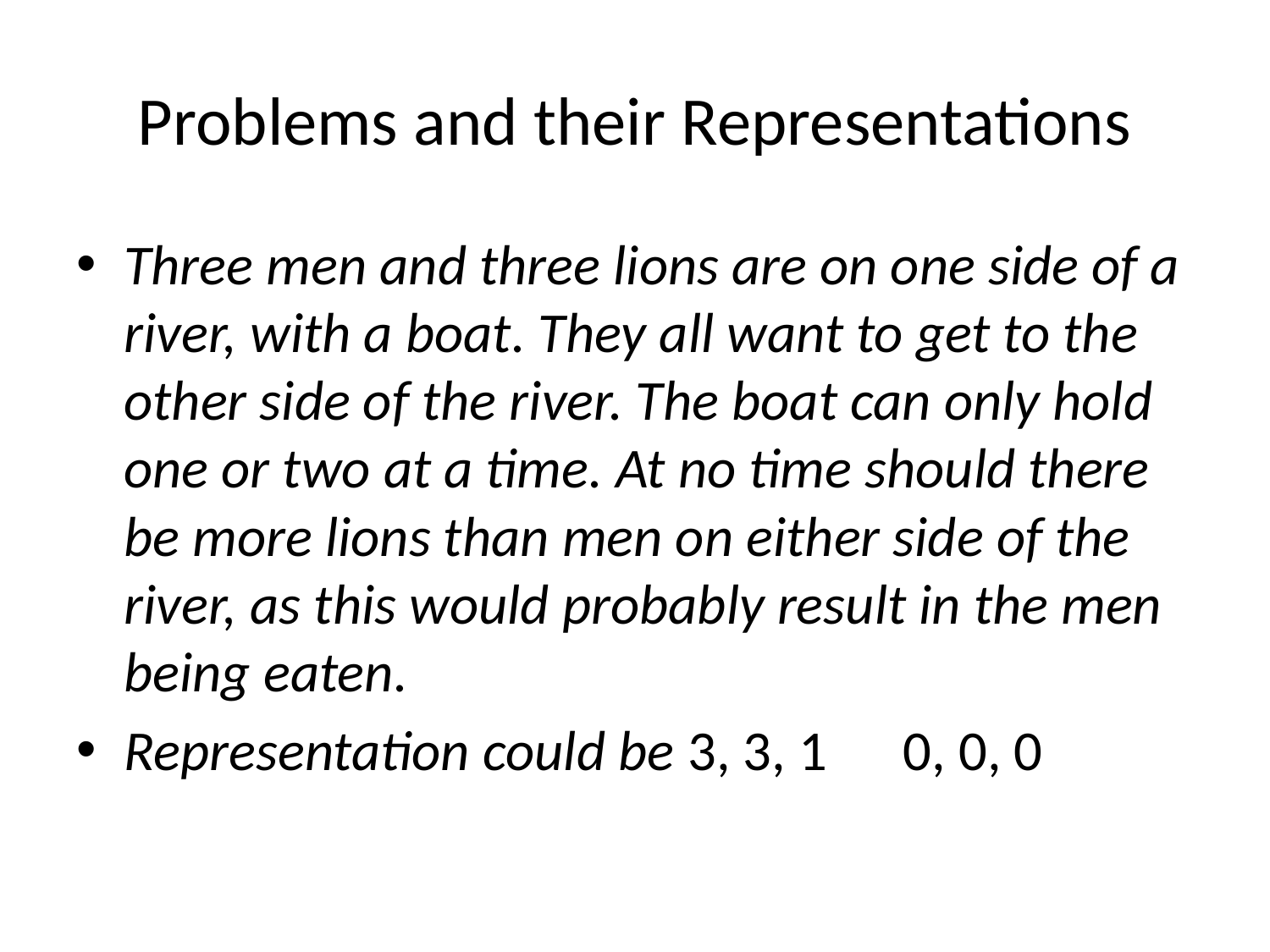

# Problems and their Representations
Three men and three lions are on one side of a river, with a boat. They all want to get to the other side of the river. The boat can only hold one or two at a time. At no time should there be more lions than men on either side of the river, as this would probably result in the men being eaten.
Representation could be 3, 3, 1      0, 0, 0